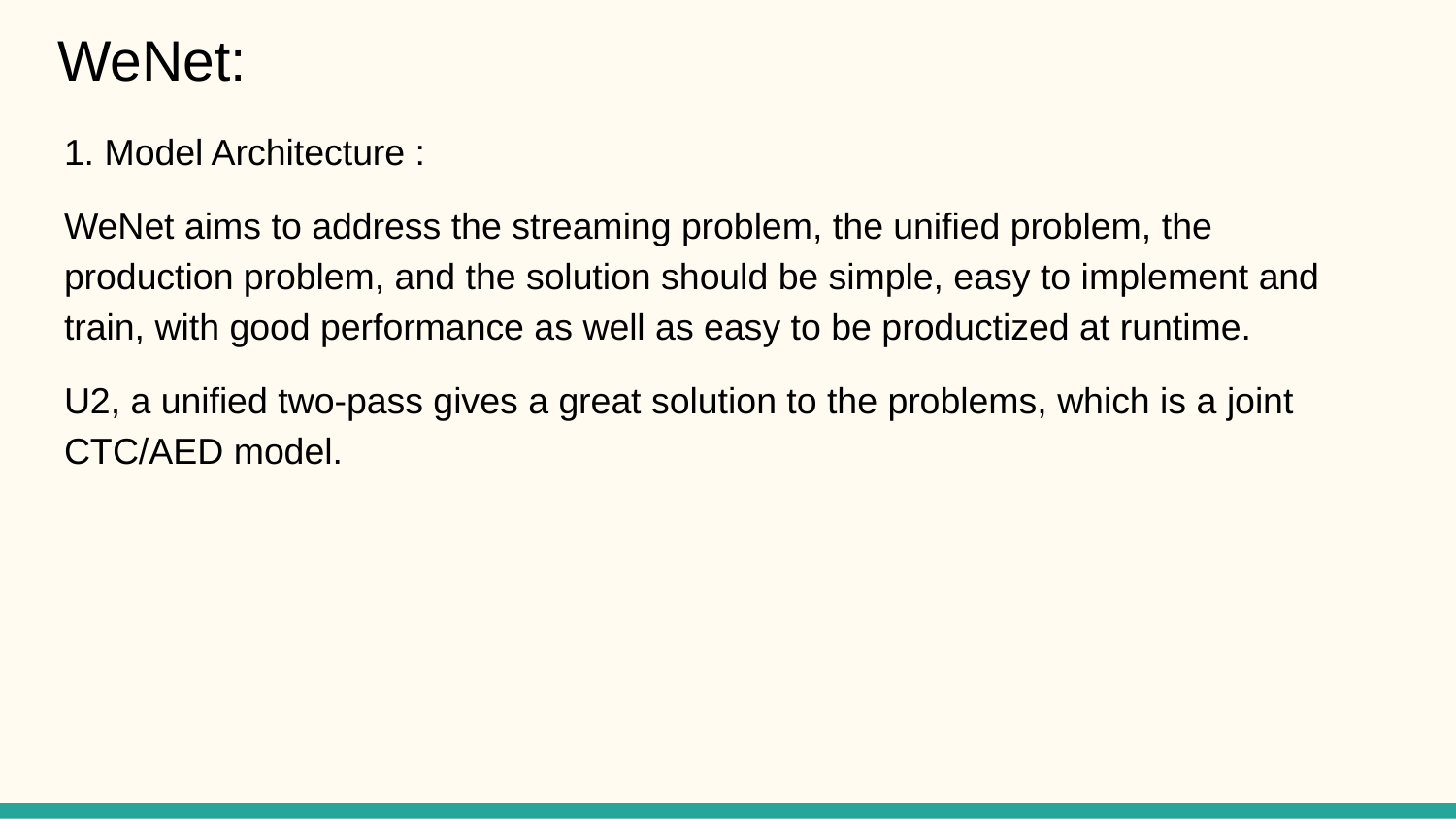

# WeNet:
1. Model Architecture :
WeNet aims to address the streaming problem, the unified problem, the production problem, and the solution should be simple, easy to implement and train, with good performance as well as easy to be productized at runtime.
U2, a unified two-pass gives a great solution to the problems, which is a joint CTC/AED model.